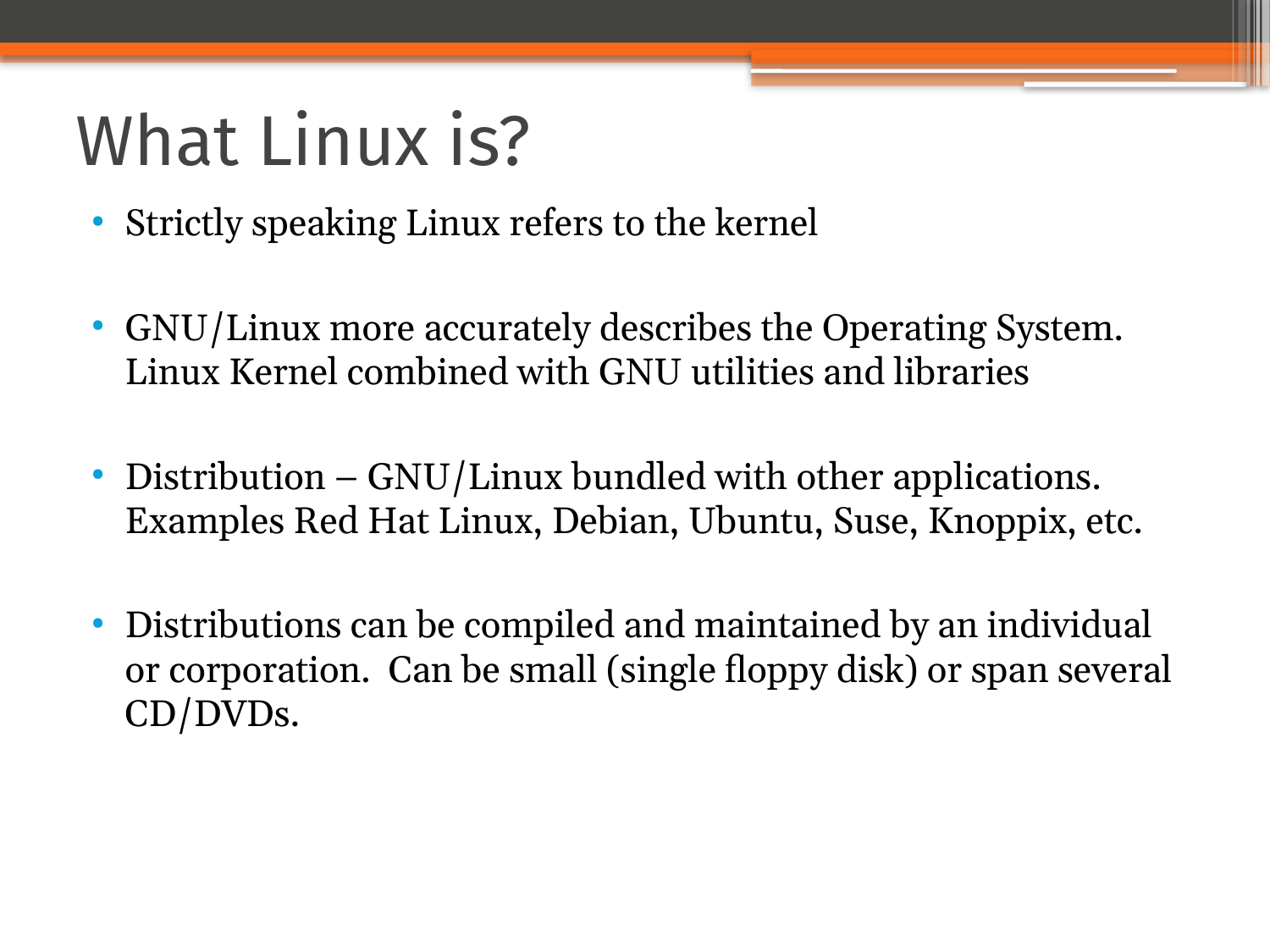

# What Linux is?
Strictly speaking Linux refers to the kernel

GNU/Linux more accurately describes the Operating System.  Linux Kernel combined with GNU utilities and libraries

Distribution – GNU/Linux bundled with other applications.  Examples Red Hat Linux, Debian, Ubuntu, Suse, Knoppix, etc.

Distributions can be compiled and maintained by an individual or corporation.  Can be small (single floppy disk) or span several CD/DVDs.